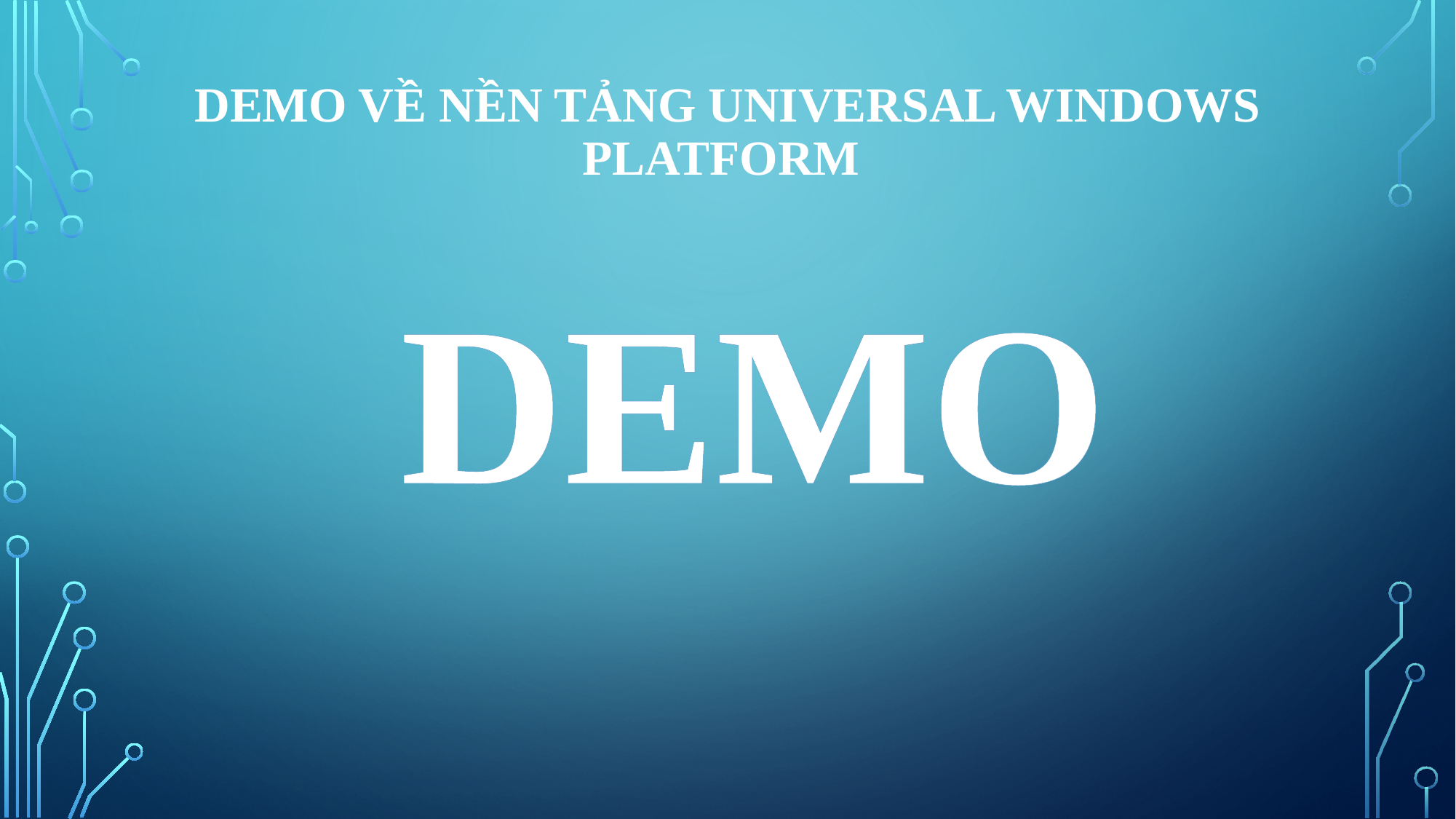

# Demo về nền tảng Universal Windows Platform
DEMO